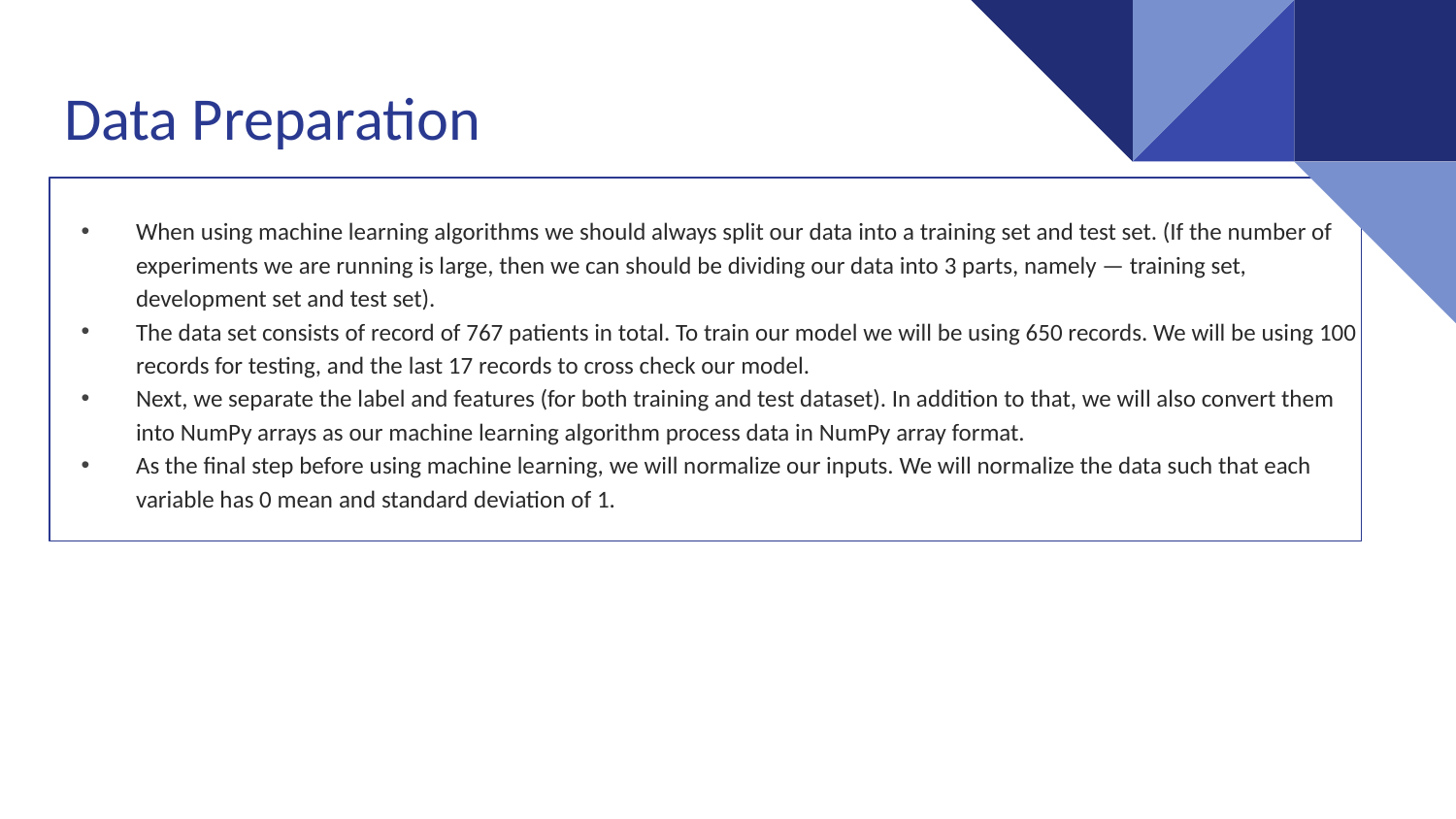

# Data Preparation

When using machine learning algorithms we should always split our data into a training set and test set. (If the number of experiments we are running is large, then we can should be dividing our data into 3 parts, namely — training set, development set and test set).
The data set consists of record of 767 patients in total. To train our model we will be using 650 records. We will be using 100 records for testing, and the last 17 records to cross check our model.
Next, we separate the label and features (for both training and test dataset). In addition to that, we will also convert them into NumPy arrays as our machine learning algorithm process data in NumPy array format.
As the final step before using machine learning, we will normalize our inputs. We will normalize the data such that each variable has 0 mean and standard deviation of 1.